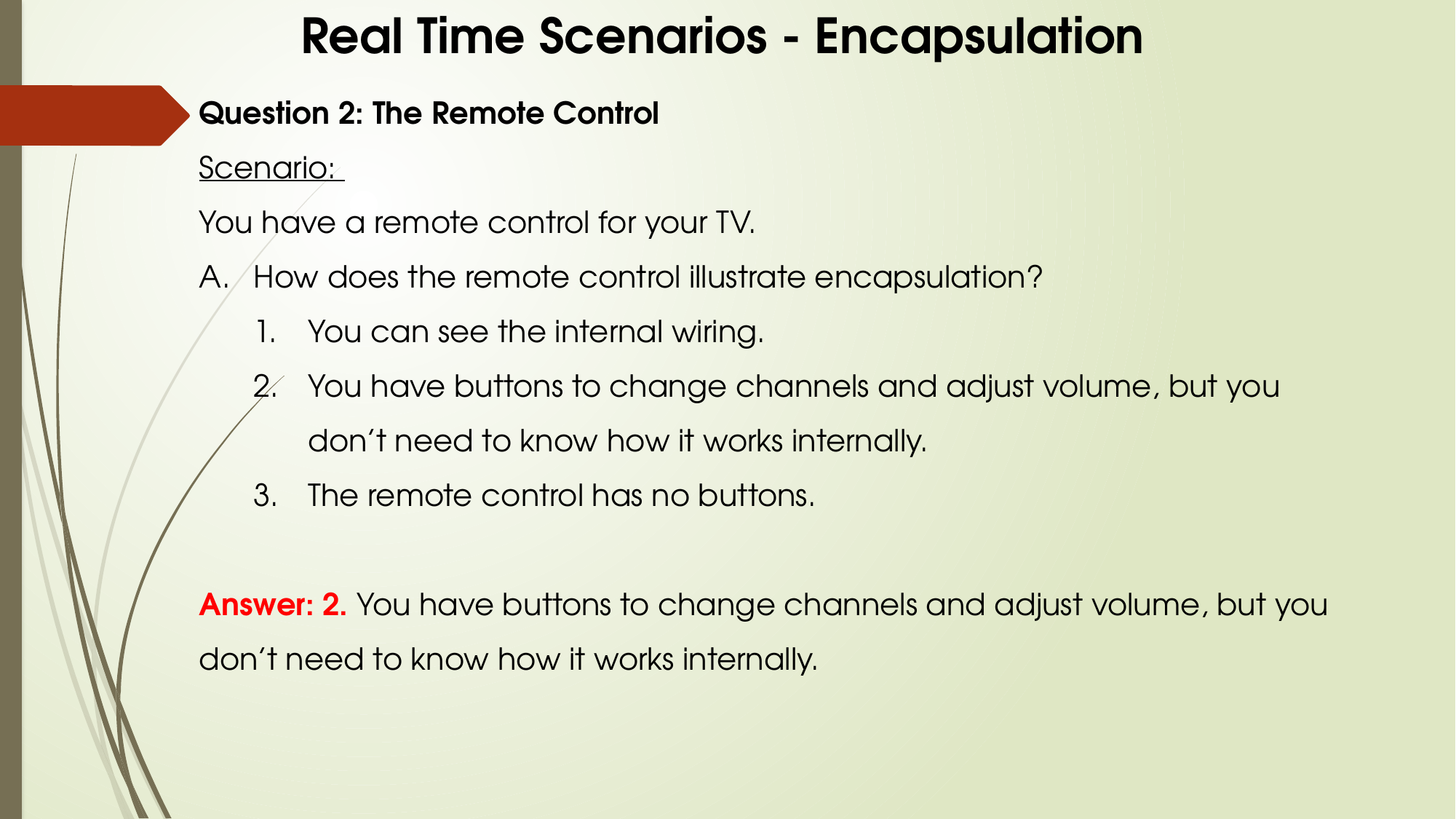

Real Time Scenarios - Encapsulation
Question 2: The Remote Control
Scenario:
You have a remote control for your TV.
How does the remote control illustrate encapsulation?
You can see the internal wiring.
You have buttons to change channels and adjust volume, but you don’t need to know how it works internally.
The remote control has no buttons.

Answer: 2. You have buttons to change channels and adjust volume, but you don’t need to know how it works internally.